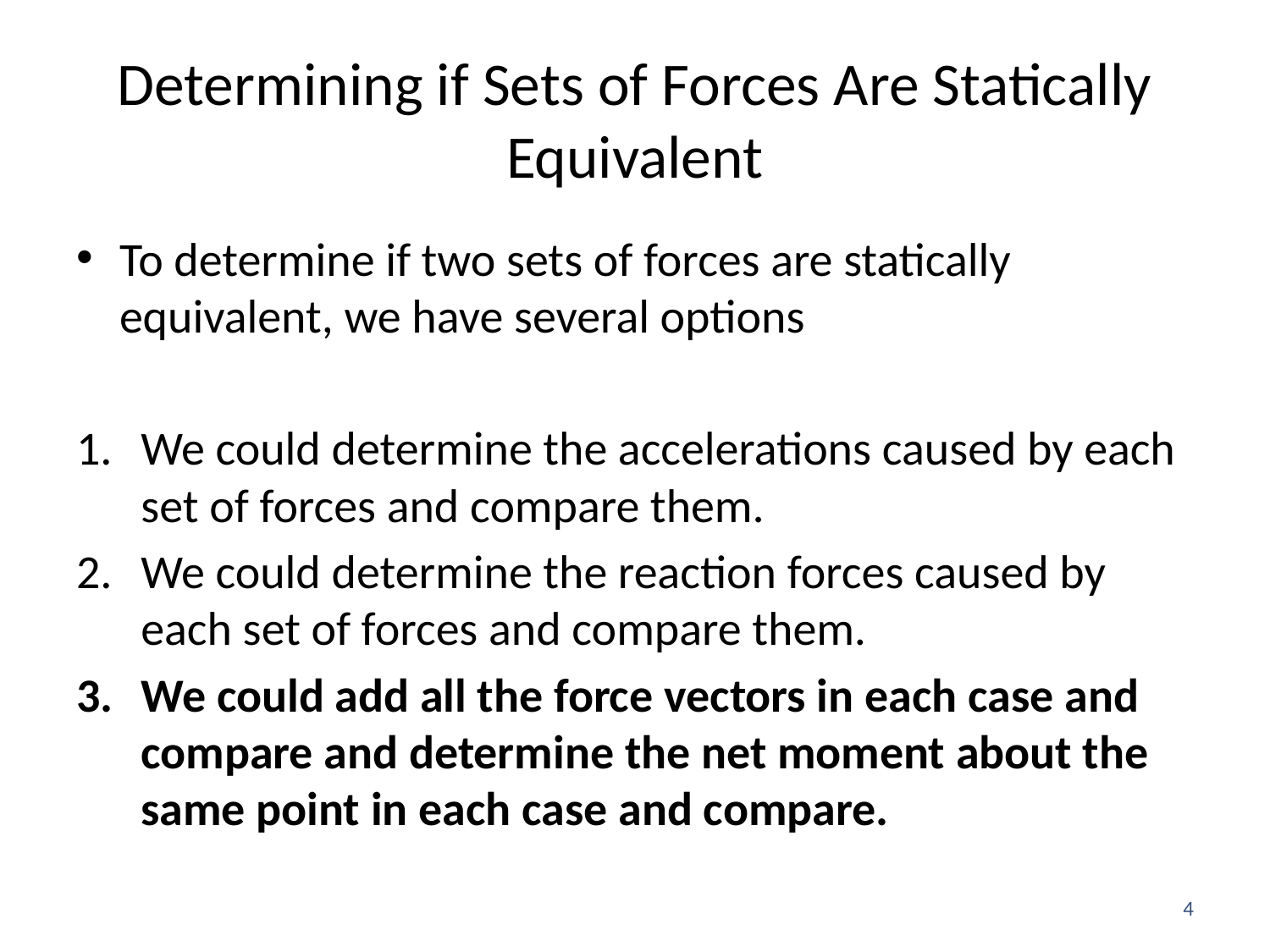

# Determining if Sets of Forces Are Statically Equivalent
To determine if two sets of forces are statically equivalent, we have several options

We could determine the accelerations caused by each set of forces and compare them.
We could determine the reaction forces caused by each set of forces and compare them.
We could add all the force vectors in each case and compare and determine the net moment about the same point in each case and compare.
4